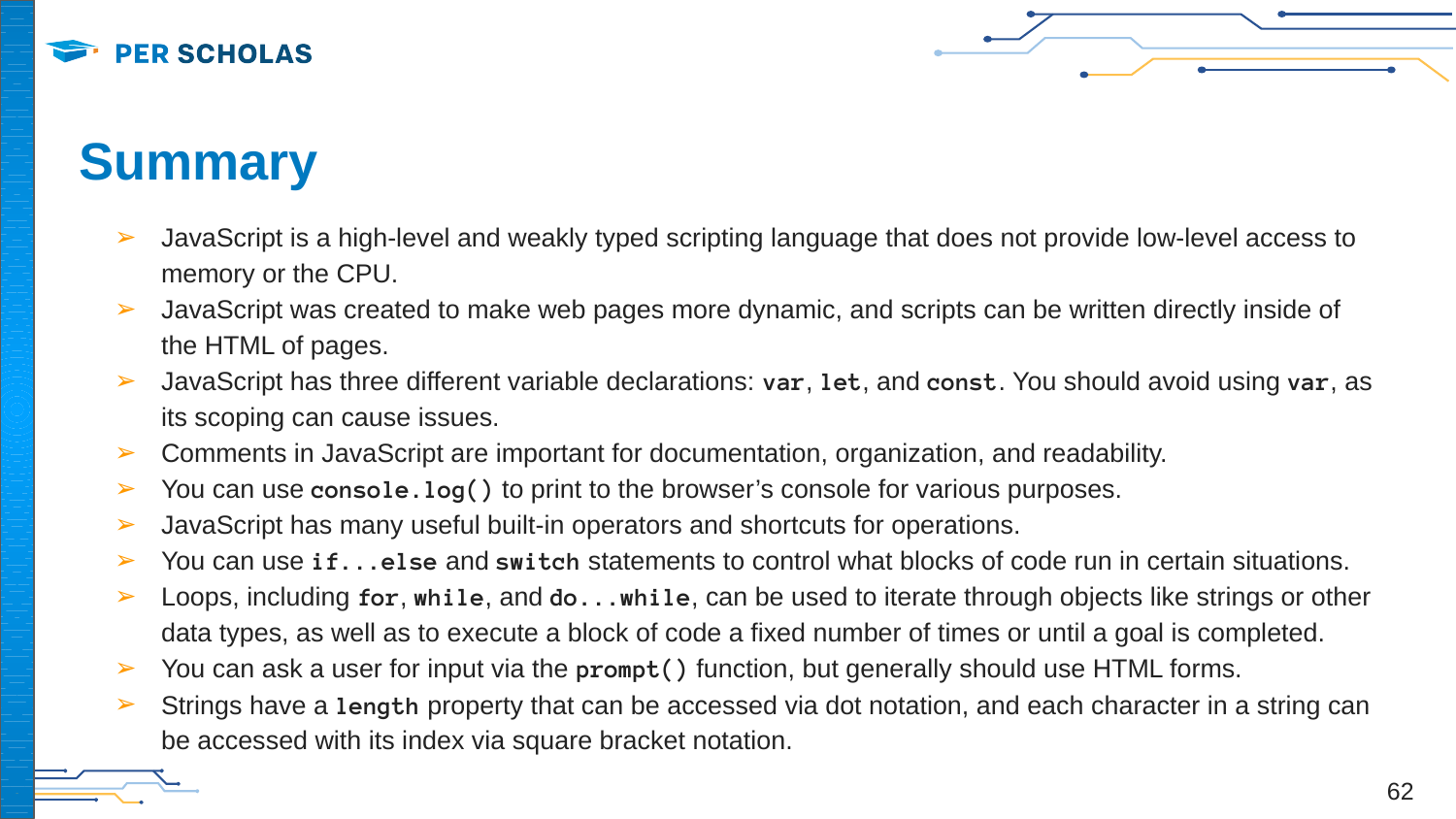

# Summary
JavaScript is a high-level and weakly typed scripting language that does not provide low-level access to memory or the CPU.
JavaScript was created to make web pages more dynamic, and scripts can be written directly inside of the HTML of pages.
JavaScript has three different variable declarations: var, let, and const. You should avoid using var, as its scoping can cause issues.
Comments in JavaScript are important for documentation, organization, and readability.
You can use console.log() to print to the browser’s console for various purposes.
JavaScript has many useful built-in operators and shortcuts for operations.
You can use if...else and switch statements to control what blocks of code run in certain situations.
Loops, including for, while, and do...while, can be used to iterate through objects like strings or other data types, as well as to execute a block of code a fixed number of times or until a goal is completed.
You can ask a user for input via the prompt() function, but generally should use HTML forms.
Strings have a length property that can be accessed via dot notation, and each character in a string can be accessed with its index via square bracket notation.
62